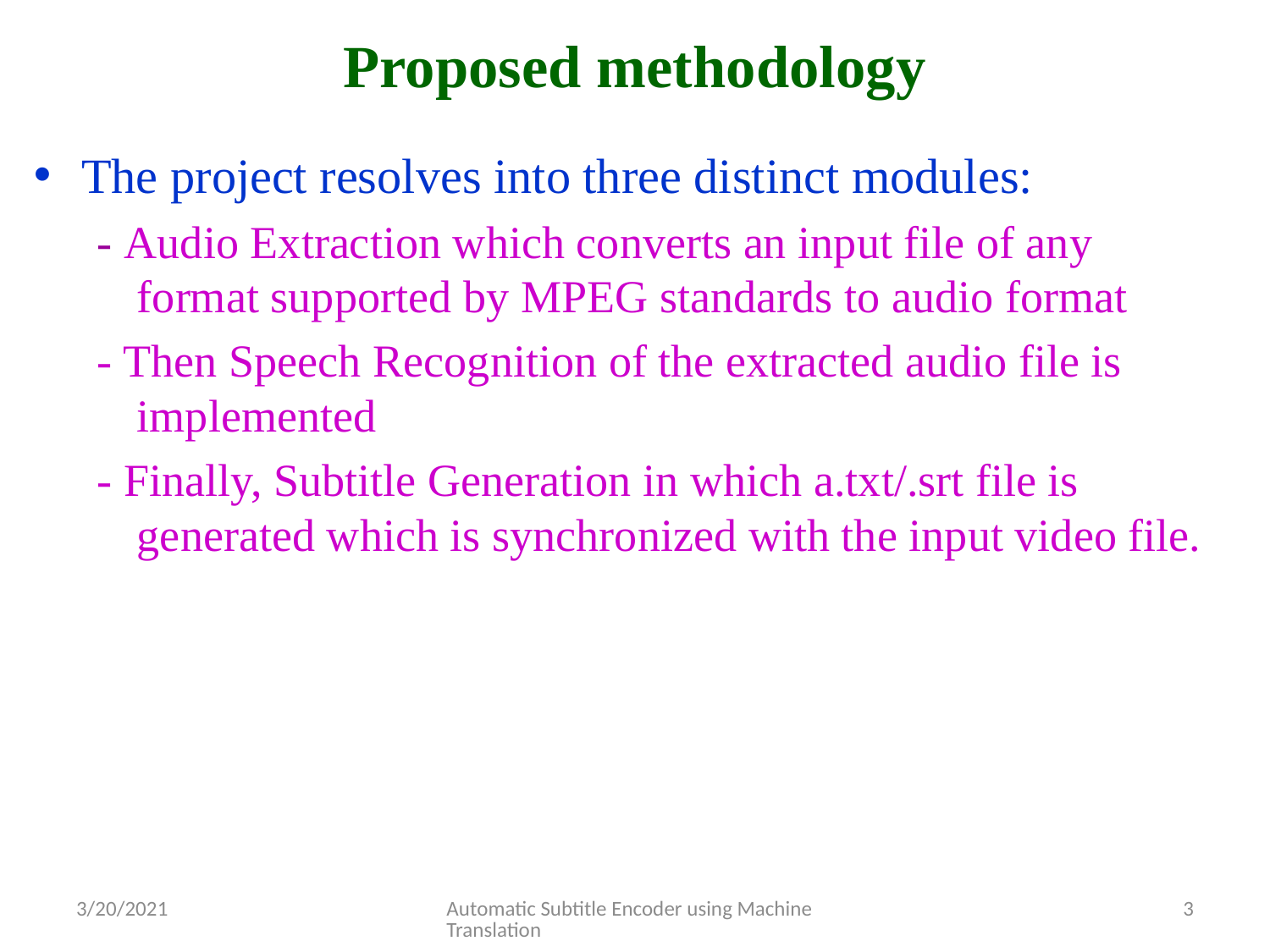

# Proposed methodology
The project resolves into three distinct modules:
- Audio Extraction which converts an input file of any format supported by MPEG standards to audio format
- Then Speech Recognition of the extracted audio file is implemented
- Finally, Subtitle Generation in which a.txt/.srt file is generated which is synchronized with the input video file.

3/20/2021
Automatic Subtitle Encoder using Machine Translation
3